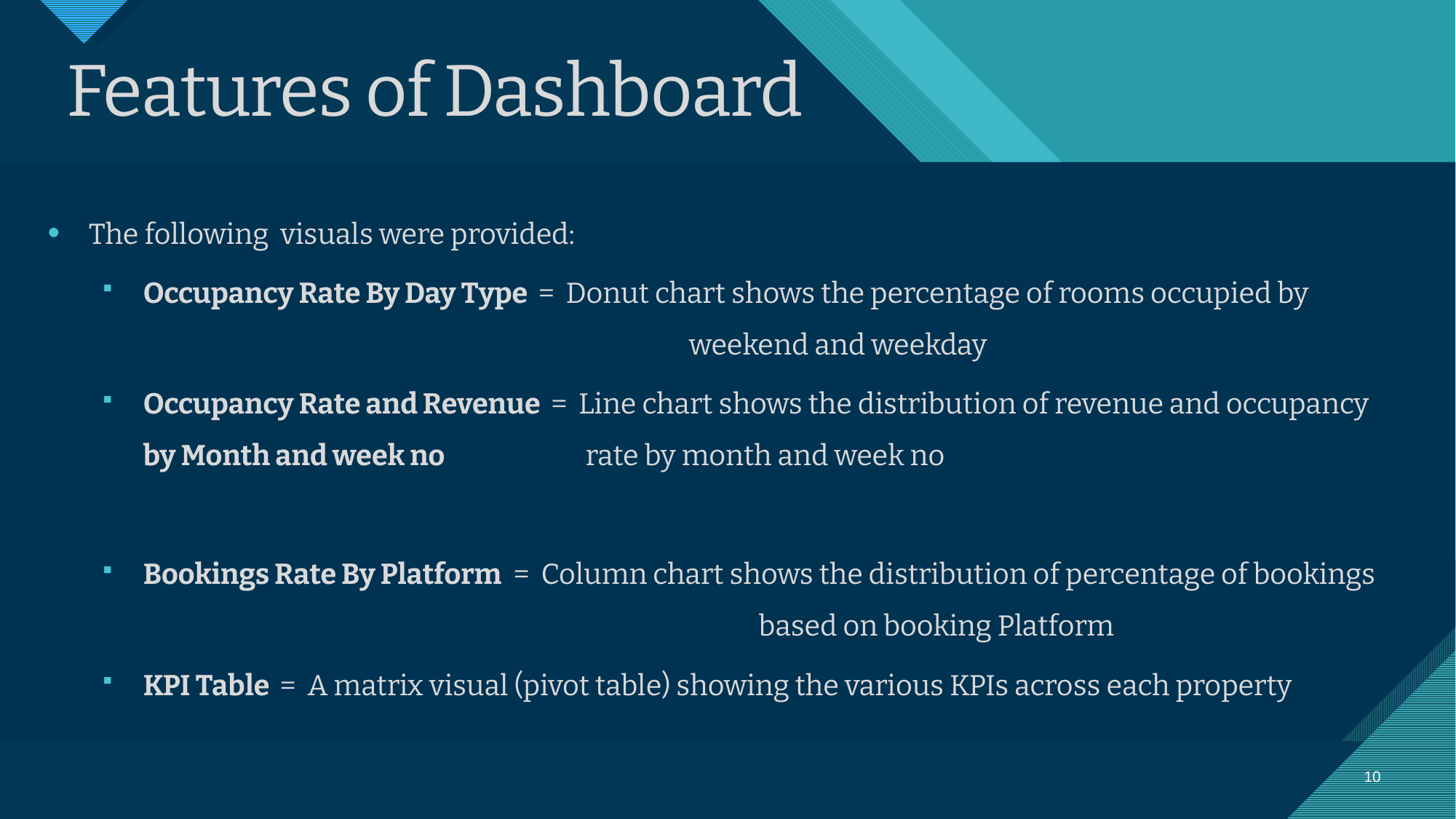

# Features of Dashboard
The following  visuals were provided:
Occupancy Rate By Day Type  =  Donut chart shows the percentage of rooms occupied by 						weekend and weekday
Occupancy Rate and Revenue  =  Line chart shows the distribution of revenue and occupancy    by Month and week no		 rate by month and week no

Bookings Rate By Platform  =  Column chart shows the distribution of percentage of bookings 					            based on booking Platform
KPI Table  =  A matrix visual (pivot table) showing the various KPIs across each property
10